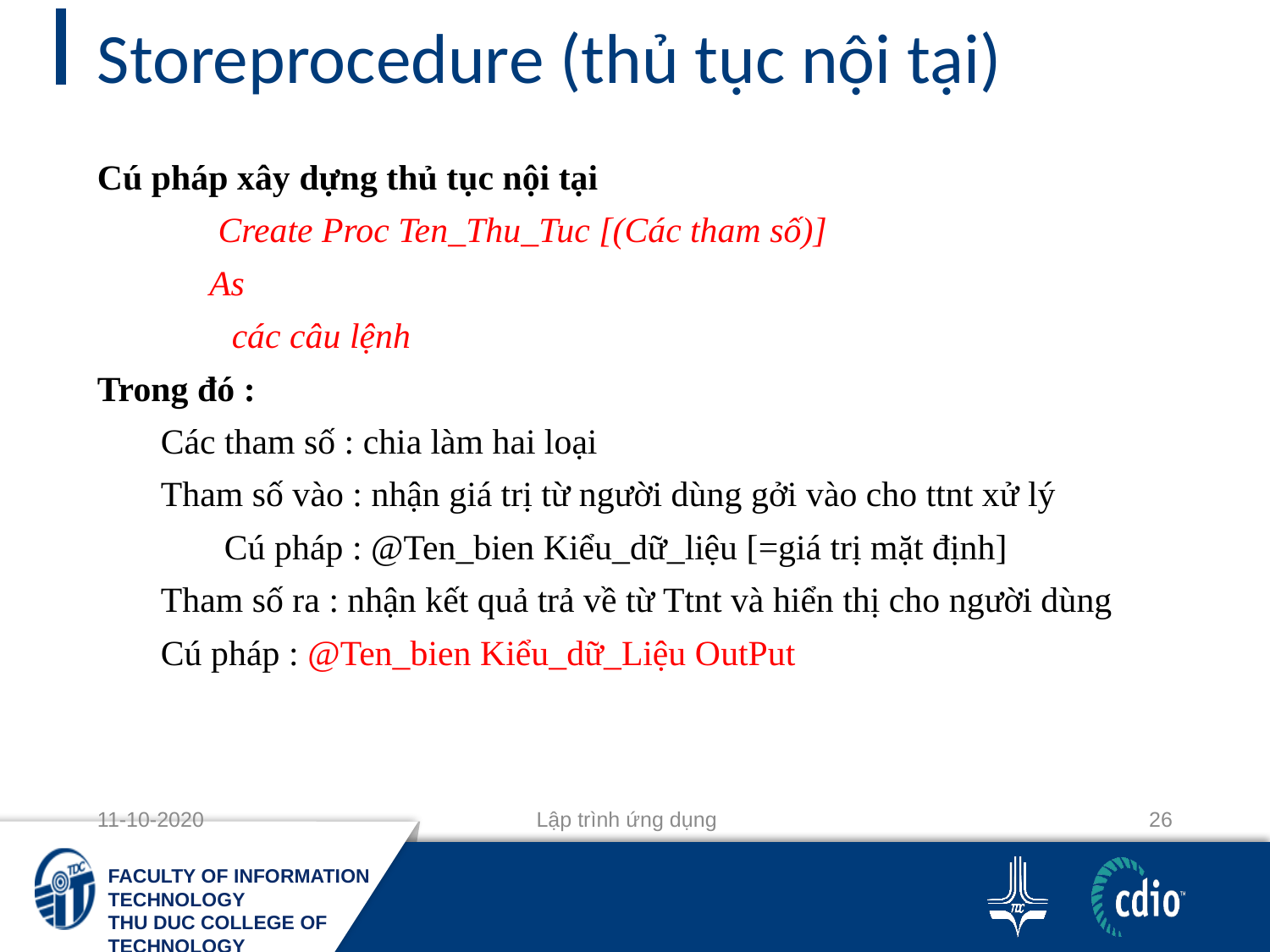

# Storeprocedure (thủ tục nội tại)
Cú pháp xây dựng thủ tục nội tại
 Create Proc Ten_Thu_Tuc [(Các tham số)]
As
 	các câu lệnh
Trong đó :
Các tham số : chia làm hai loại
Tham số vào : nhận giá trị từ người dùng gởi vào cho ttnt xử lý
	Cú pháp : @Ten_bien Kiểu_dữ_liệu [=giá trị mặt định]
Tham số ra : nhận kết quả trả về từ Ttnt và hiển thị cho người dùng
Cú pháp : @Ten_bien Kiểu_dữ_Liệu OutPut
11-10-2020
Lập trình ứng dụng
26